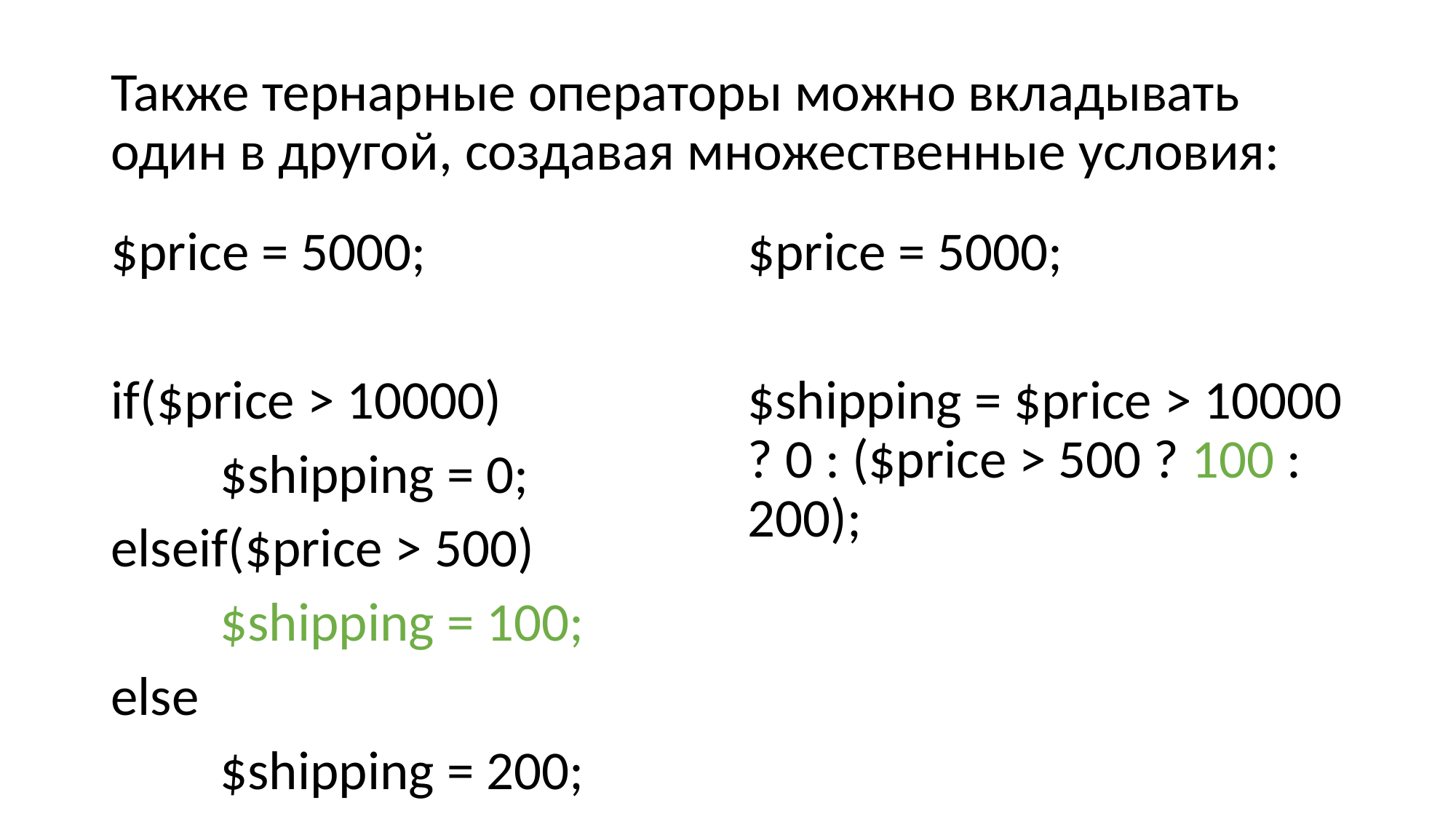

# Также тернарные операторы можно вкладывать один в другой, создавая множественные условия:
$price = 5000;

if($price > 10000)
	$shipping = 0;
elseif($price > 500)
	$shipping = 100;
else
	$shipping = 200;
$price = 5000;

$shipping = $price > 10000 ? 0 : ($price > 500 ? 100 : 200);